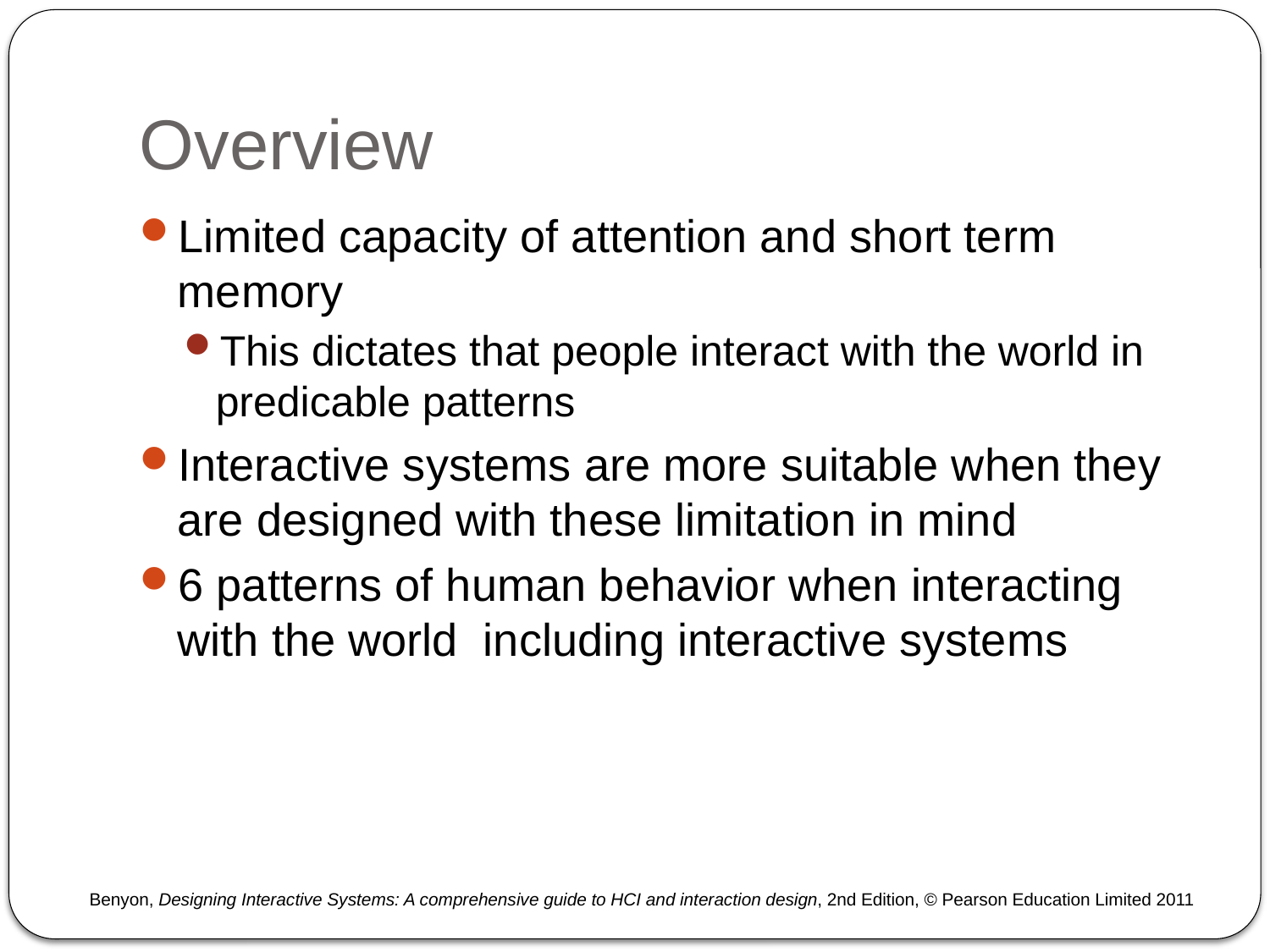

# Overview
Limited capacity of attention and short term memory
This dictates that people interact with the world in predicable patterns
Interactive systems are more suitable when they are designed with these limitation in mind
6 patterns of human behavior when interacting with the world  including interactive systems